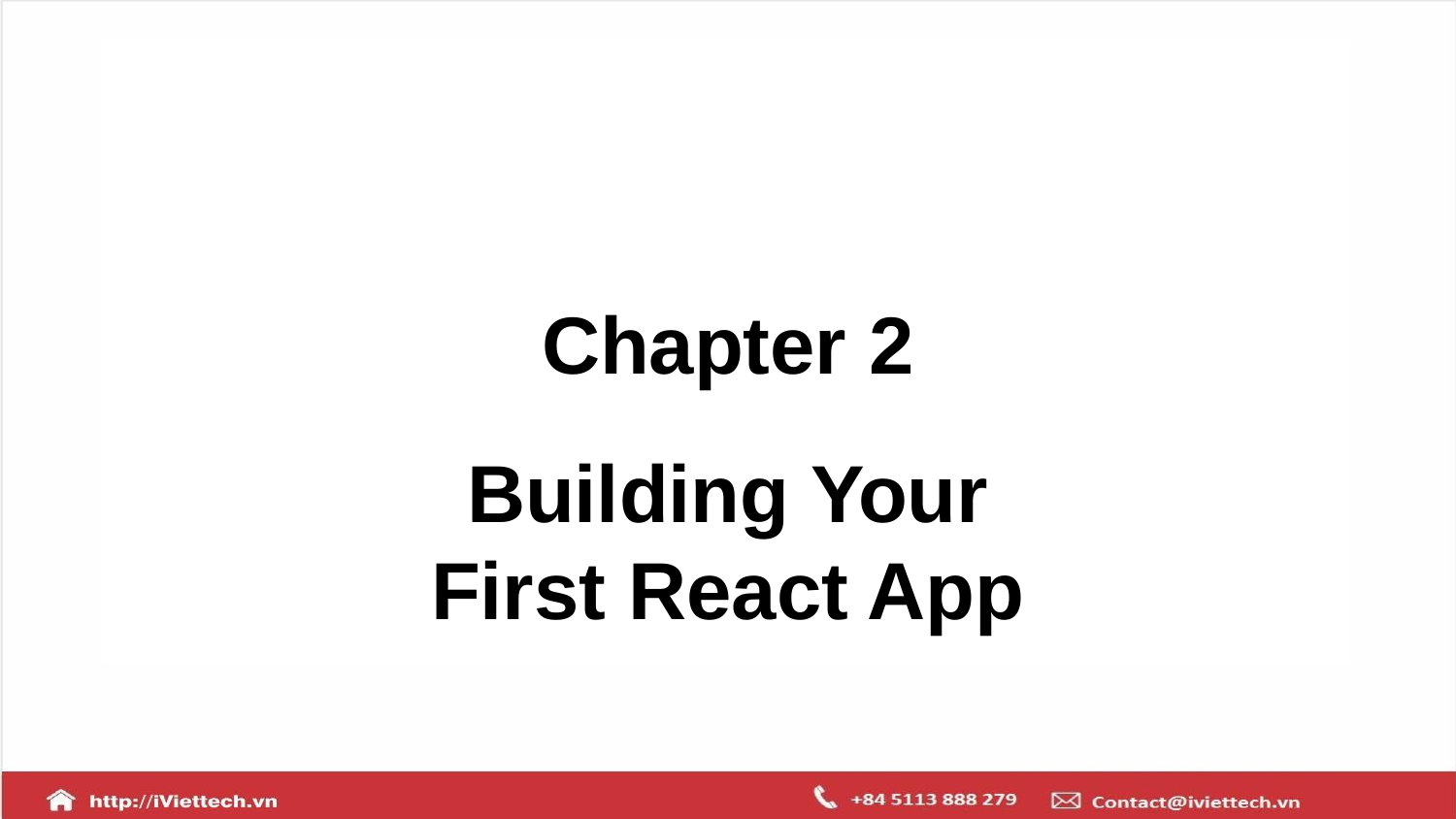

# Chapter 2
Building Your
First React App